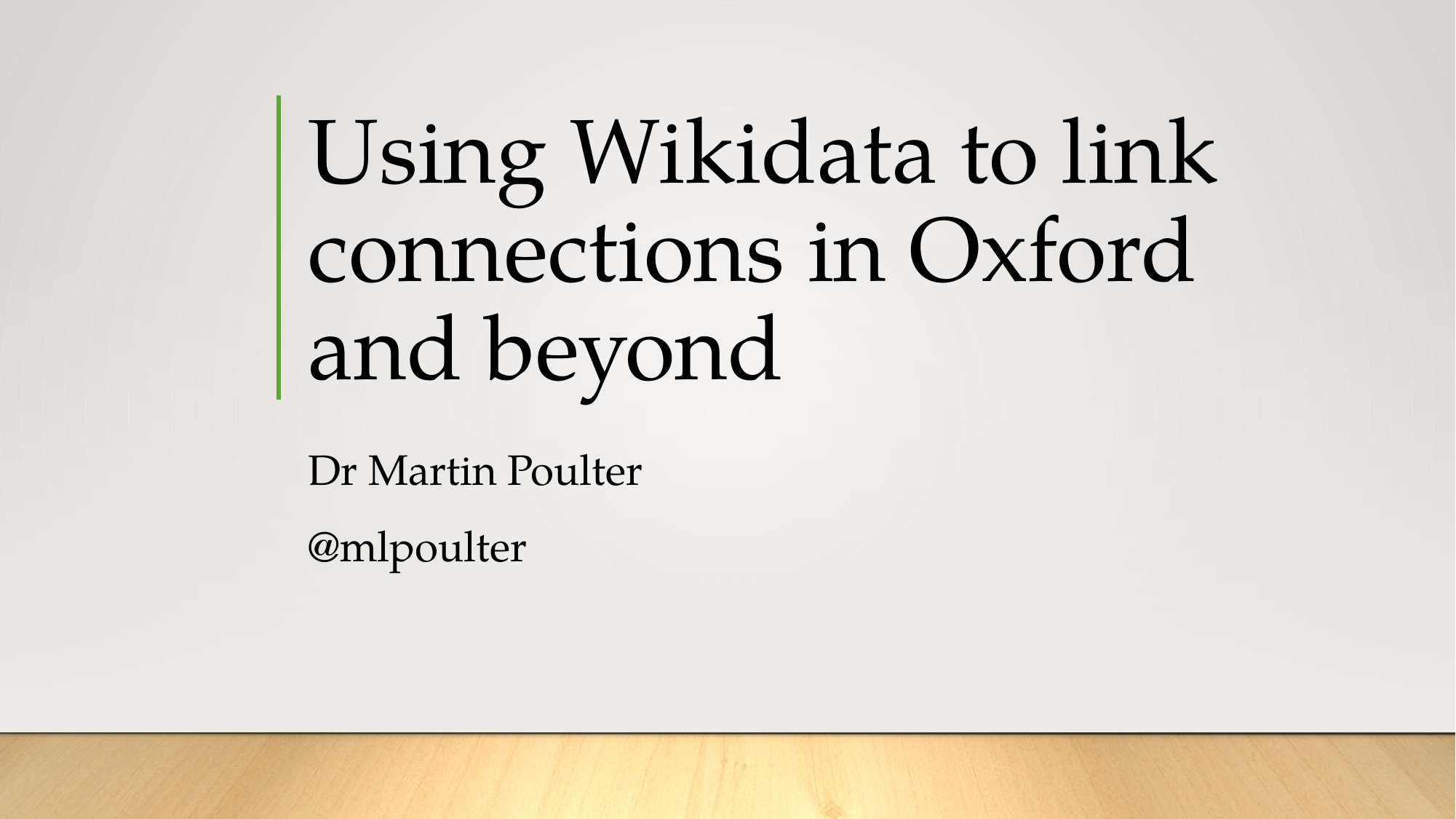

# Using Wikidata to link connections in Oxford and beyond
Dr Martin Poulter
@mlpoulter